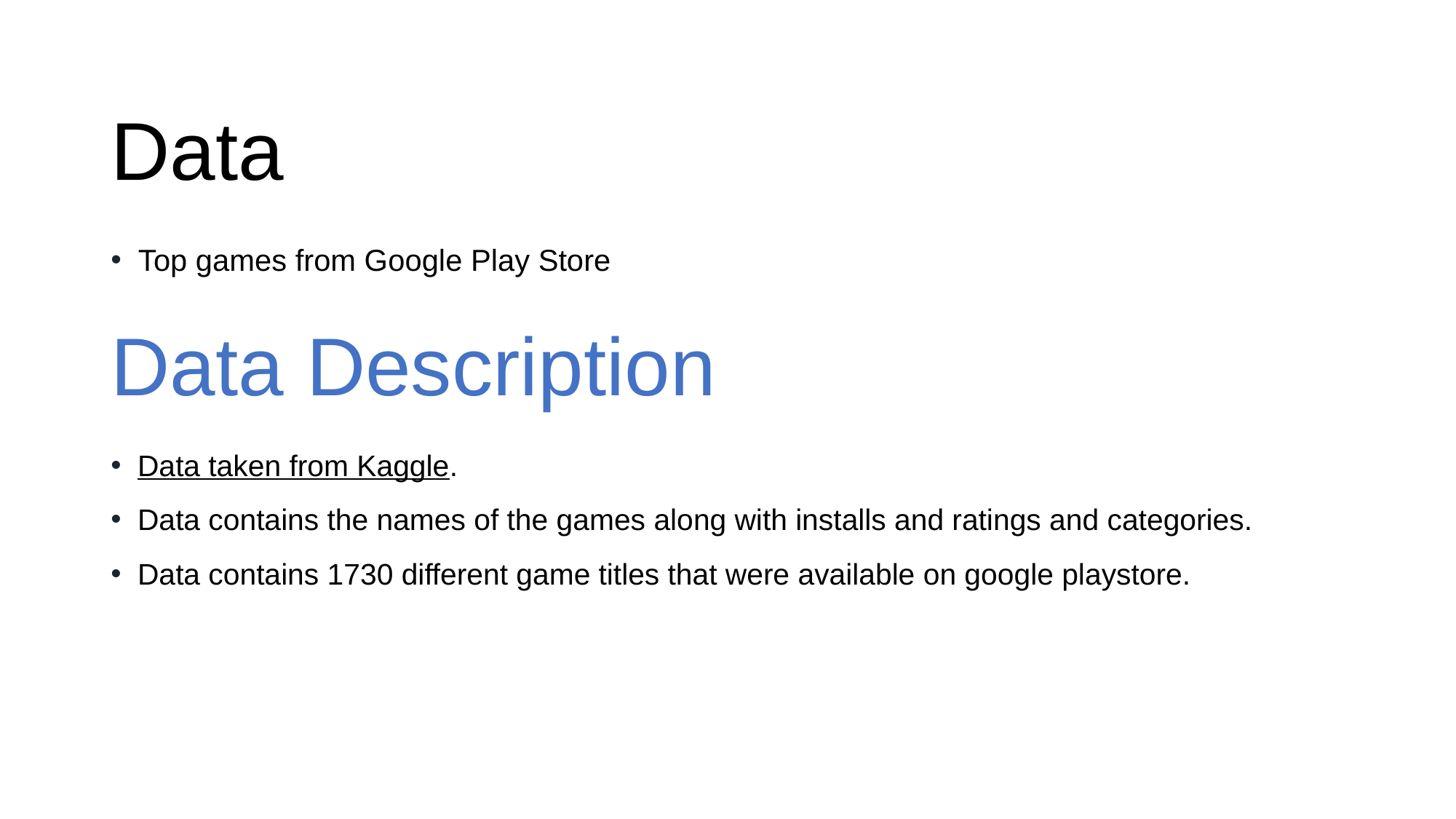

# Data
Top games from Google Play Store

Data Description
Data taken from Kaggle.
Data contains the names of the games along with installs and ratings and categories.
Data contains 1730 different game titles that were available on google playstore.